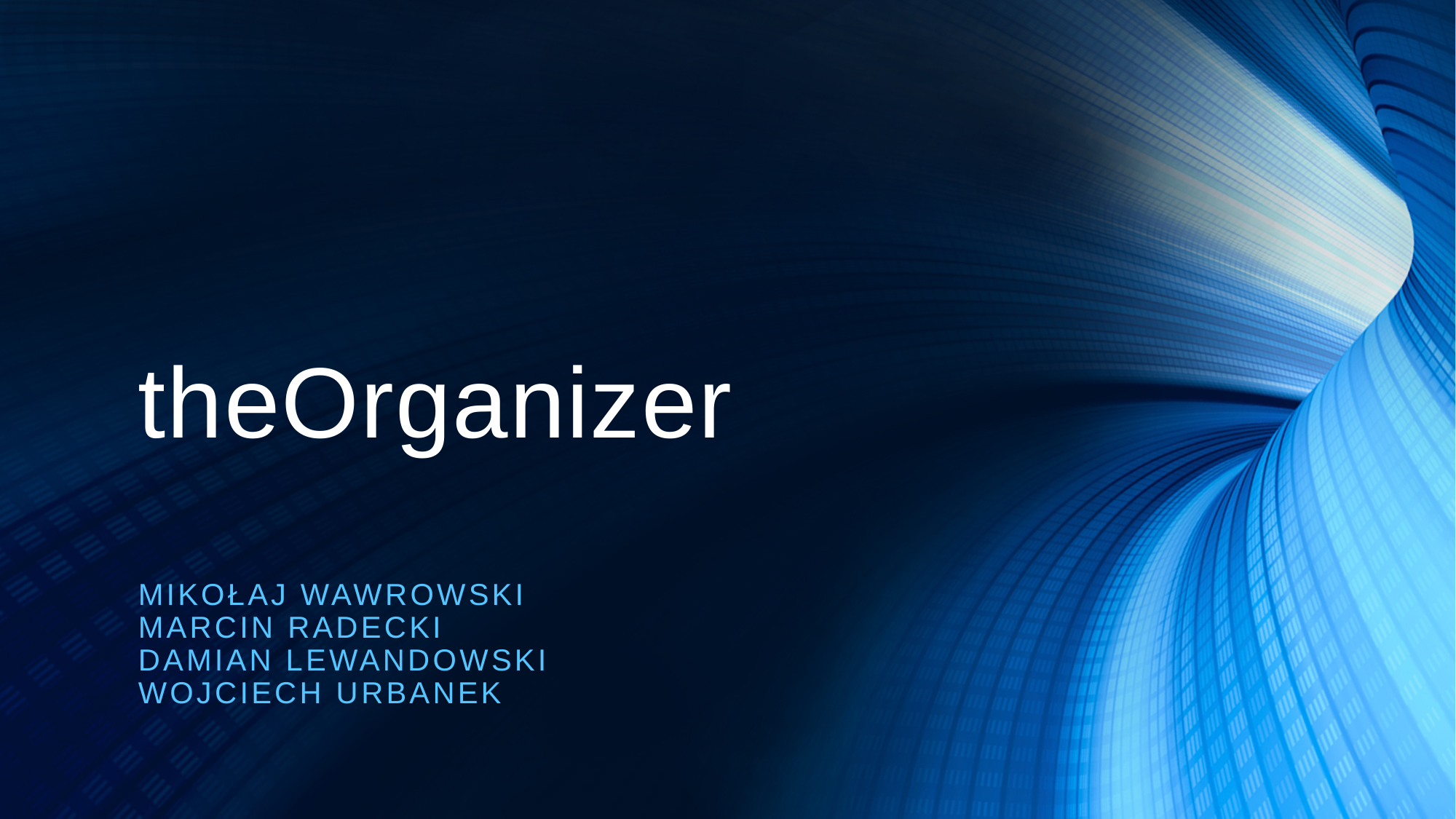

# theOrganizer
Mikołaj Wawrowski
Marcin Radecki
Damian Lewandowski
Wojciech Urbanek